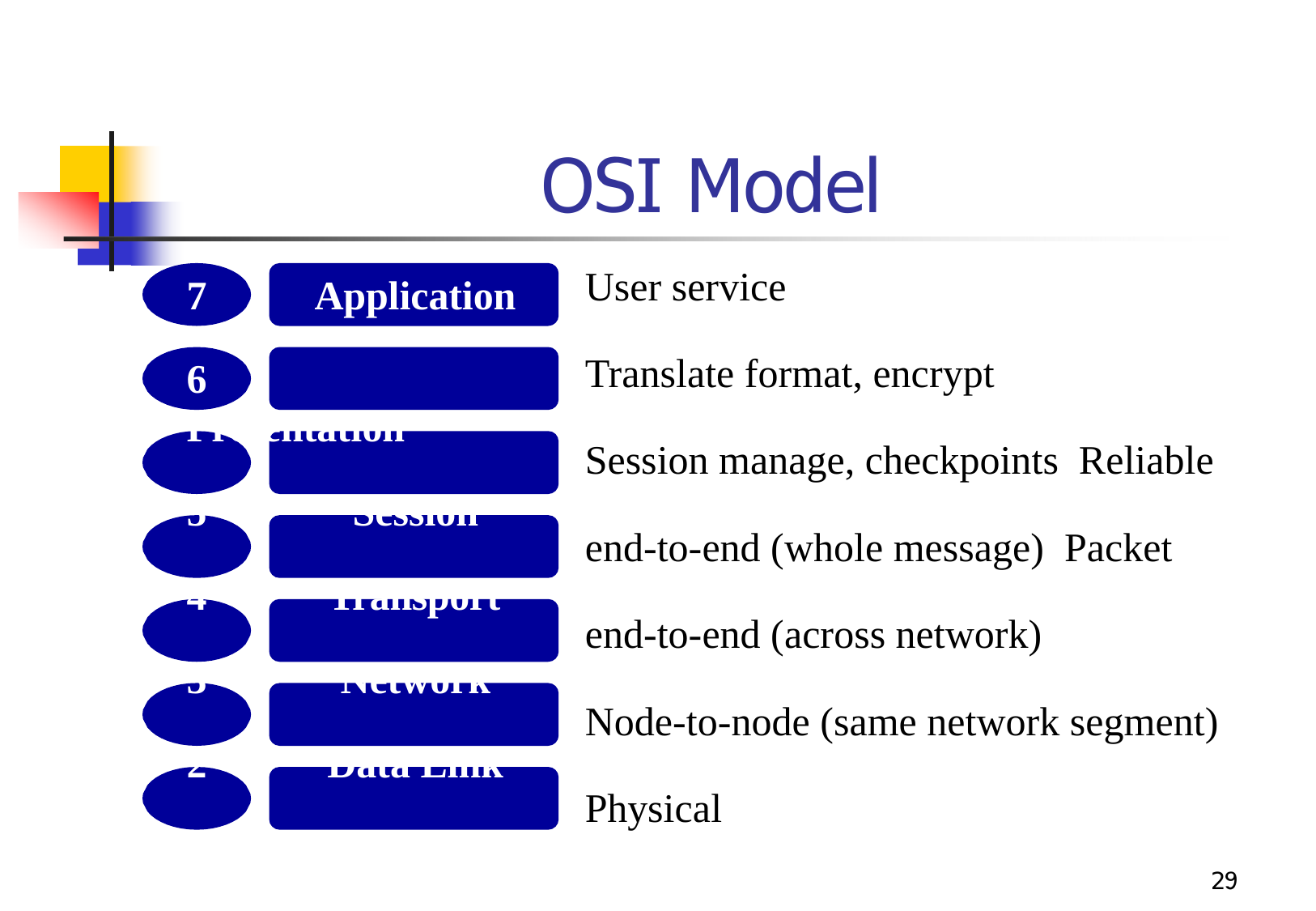

# OSI Model
User service

7	Application
6	Presentation
5	Session
4	Transport
3	Network
2	Data Link
1	Physical
Translate format, encrypt
Session manage, checkpoints  Reliable end-to-end (whole message)  Packet end-to-end (across network)

Node-to-node (same network segment)

Physical
29